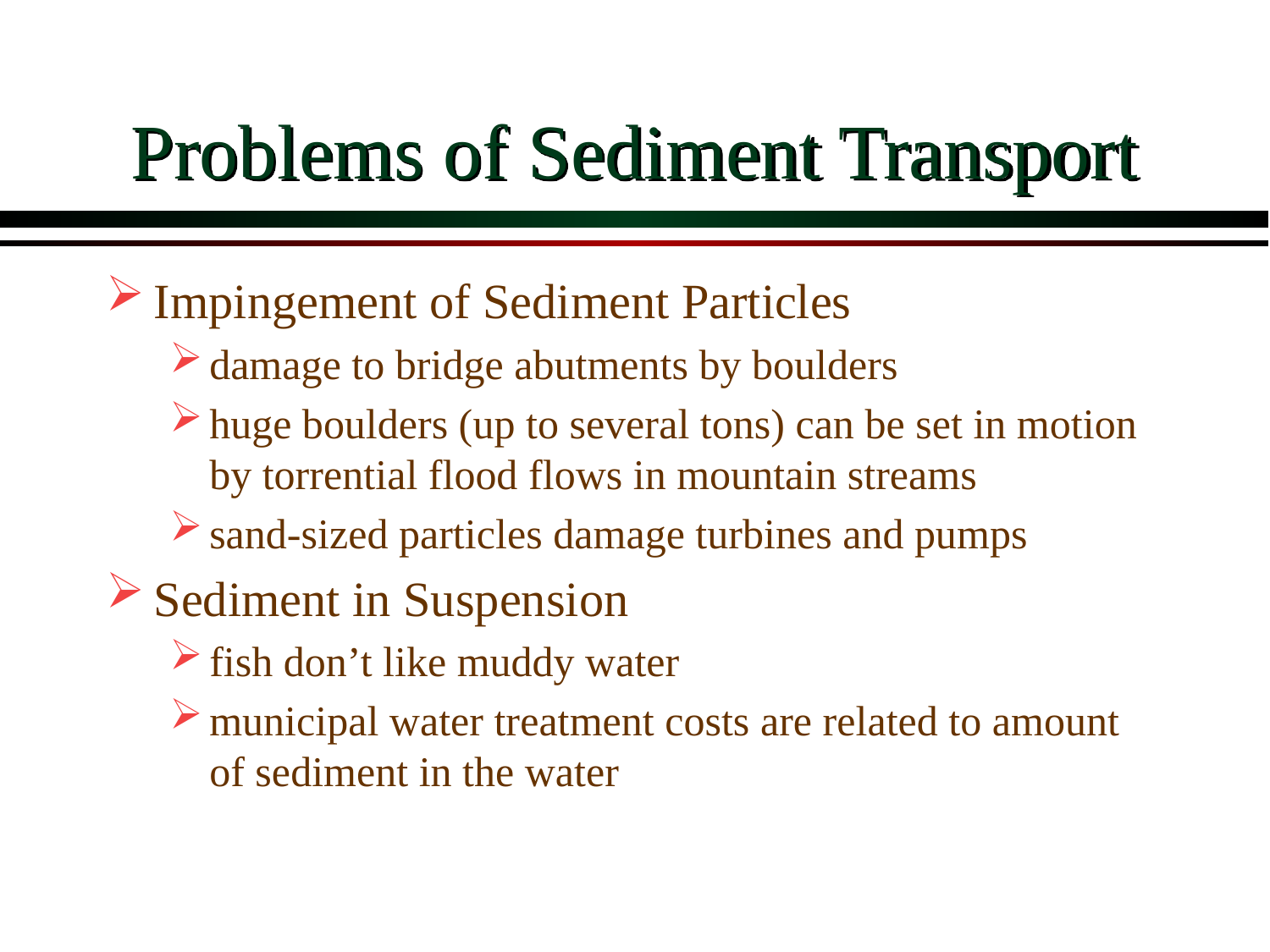

# Problems of Sediment Transport
Impingement of Sediment Particles
damage to bridge abutments by boulders
huge boulders (up to several tons) can be set in motion by torrential flood flows in mountain streams
sand-sized particles damage turbines and pumps
Sediment in Suspension
fish don’t like muddy water
municipal water treatment costs are related to amount of sediment in the water